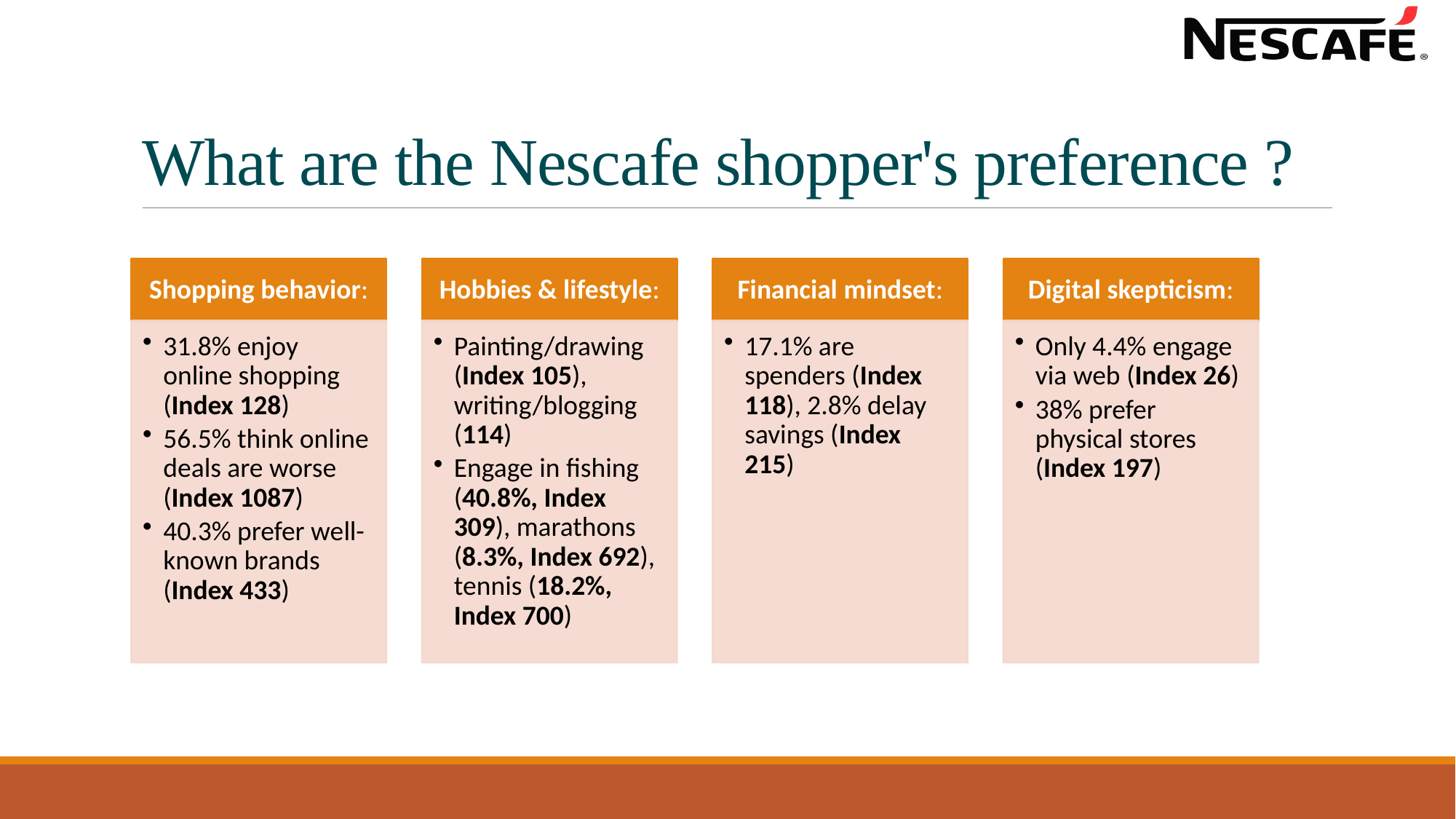

# What are the Nescafe shopper's preference ?
Shopping behavior:
31.8% enjoy online shopping (Index 128)
56.5% think online deals are worse (Index 1087)
40.3% prefer well-known brands (Index 433)
Hobbies & lifestyle:
Painting/drawing (Index 105), writing/blogging (114)
Engage in fishing (40.8%, Index 309), marathons (8.3%, Index 692), tennis (18.2%, Index 700)
Financial mindset:
17.1% are spenders (Index 118), 2.8% delay savings (Index 215)
Digital skepticism:
Only 4.4% engage via web (Index 26)
38% prefer physical stores (Index 197)